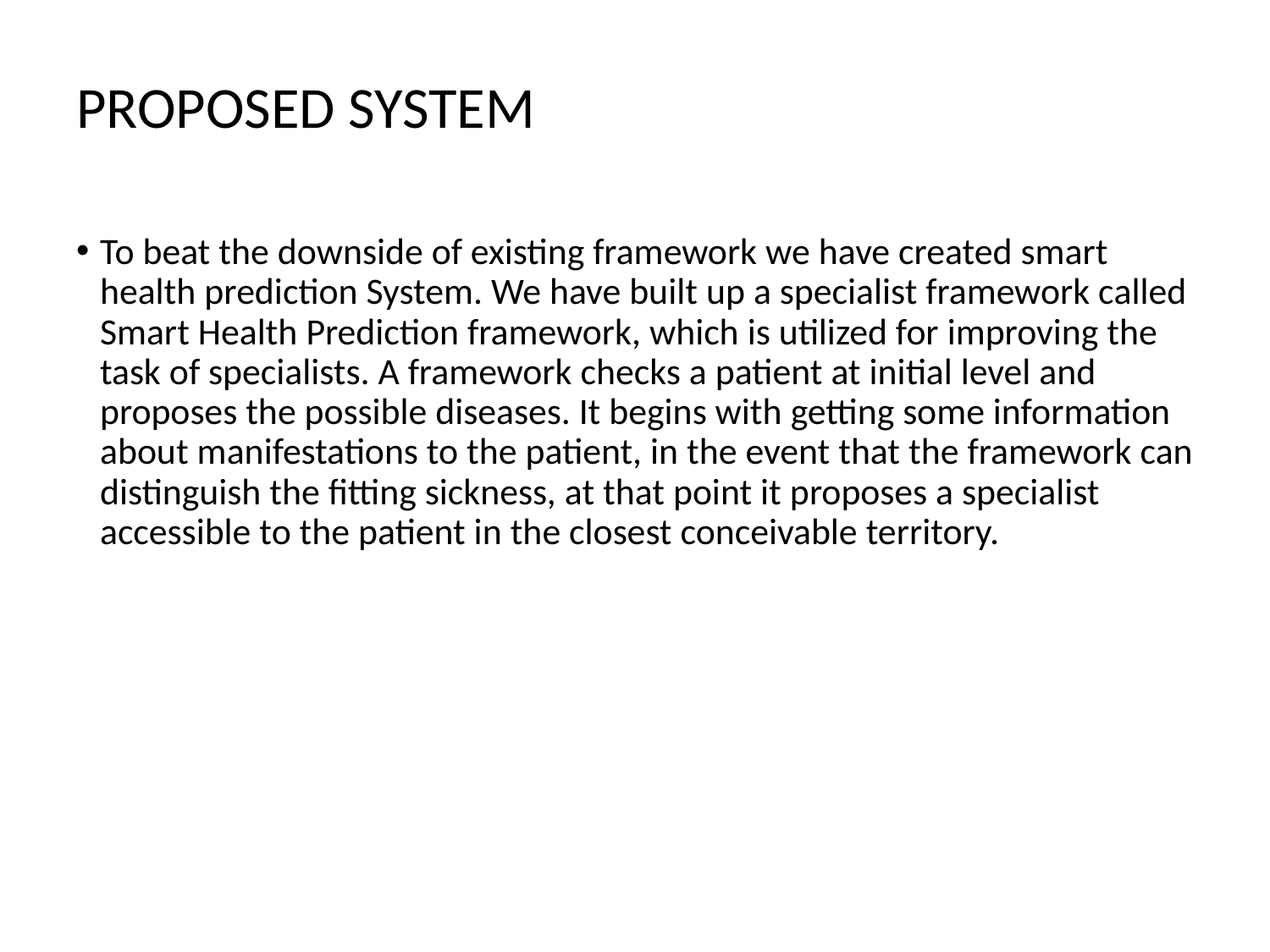

# PROPOSED SYSTEM

To beat the downside of existing framework we have created smart health prediction System. We have built up a specialist framework called Smart Health Prediction framework, which is utilized for improving the task of specialists. A framework checks a patient at initial level and proposes the possible diseases. It begins with getting some information about manifestations to the patient, in the event that the framework can distinguish the fitting sickness, at that point it proposes a specialist accessible to the patient in the closest conceivable territory.